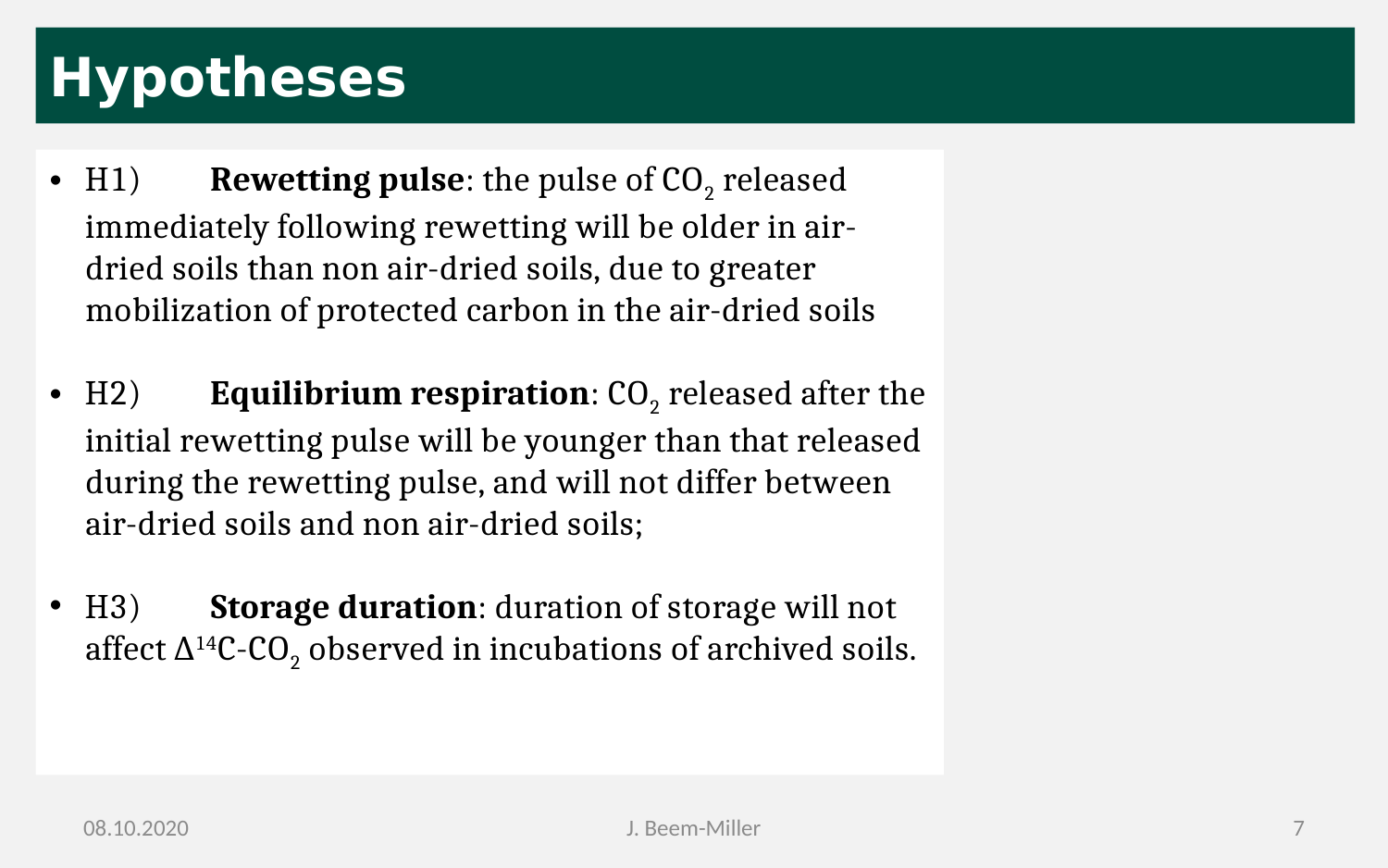

# Hypotheses
H1)         Rewetting pulse: the pulse of CO2 released immediately following rewetting will be older in air-dried soils than non air-dried soils, due to greater mobilization of protected carbon in the air-dried soils
H2)         Equilibrium respiration: CO2 released after the initial rewetting pulse will be younger than that released during the rewetting pulse, and will not differ between air-dried soils and non air-dried soils;
H3)         Storage duration: duration of storage will not affect ∆14C-CO2 observed in incubations of archived soils.

08.10.2020
J. Beem-Miller
7